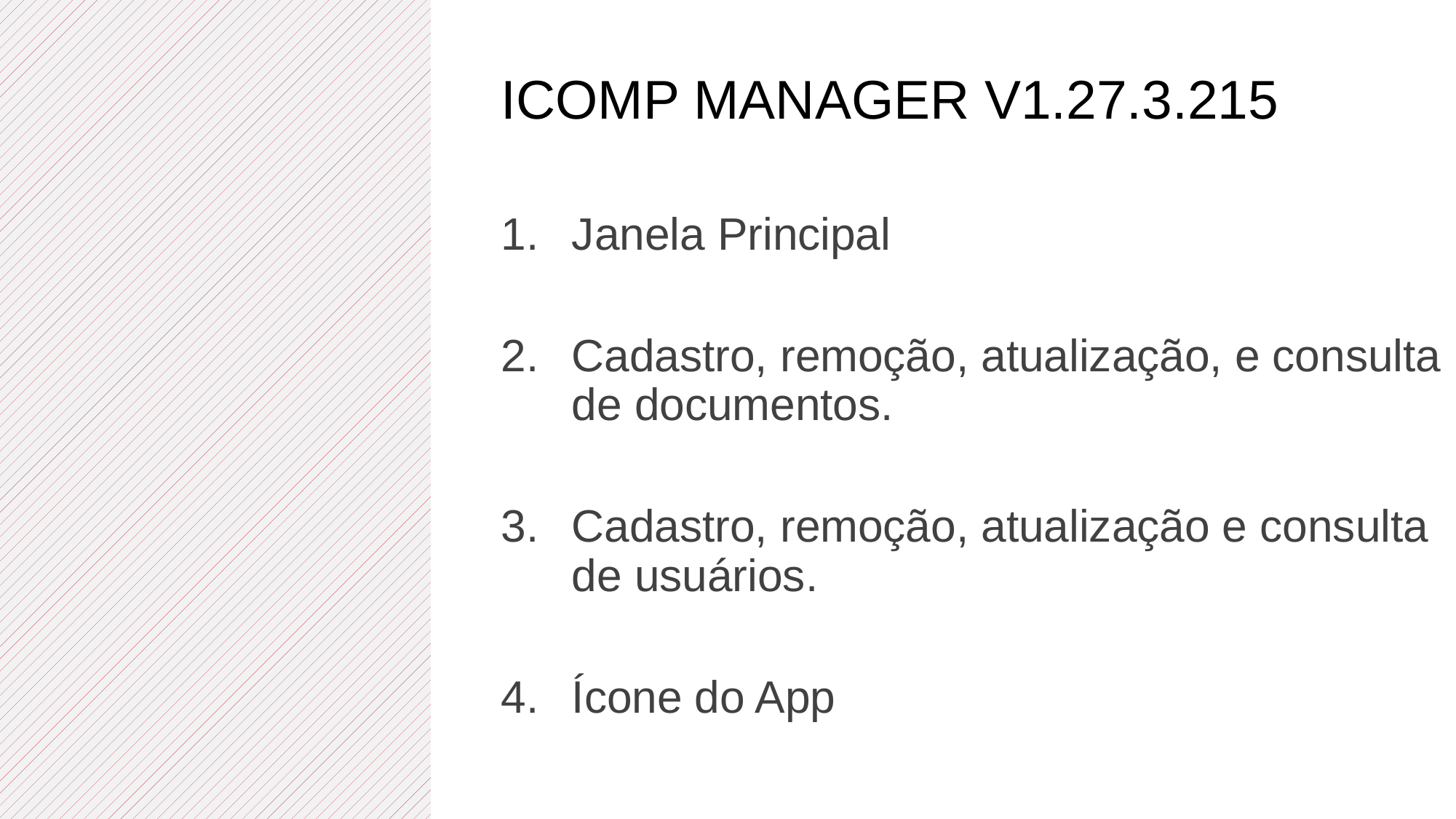

ICOMP MANAGER V1.27.3.215

Janela Principal

Cadastro, remoção, atualização, e consulta de documentos.

Cadastro, remoção, atualização e consulta de usuários.

Ícone do App